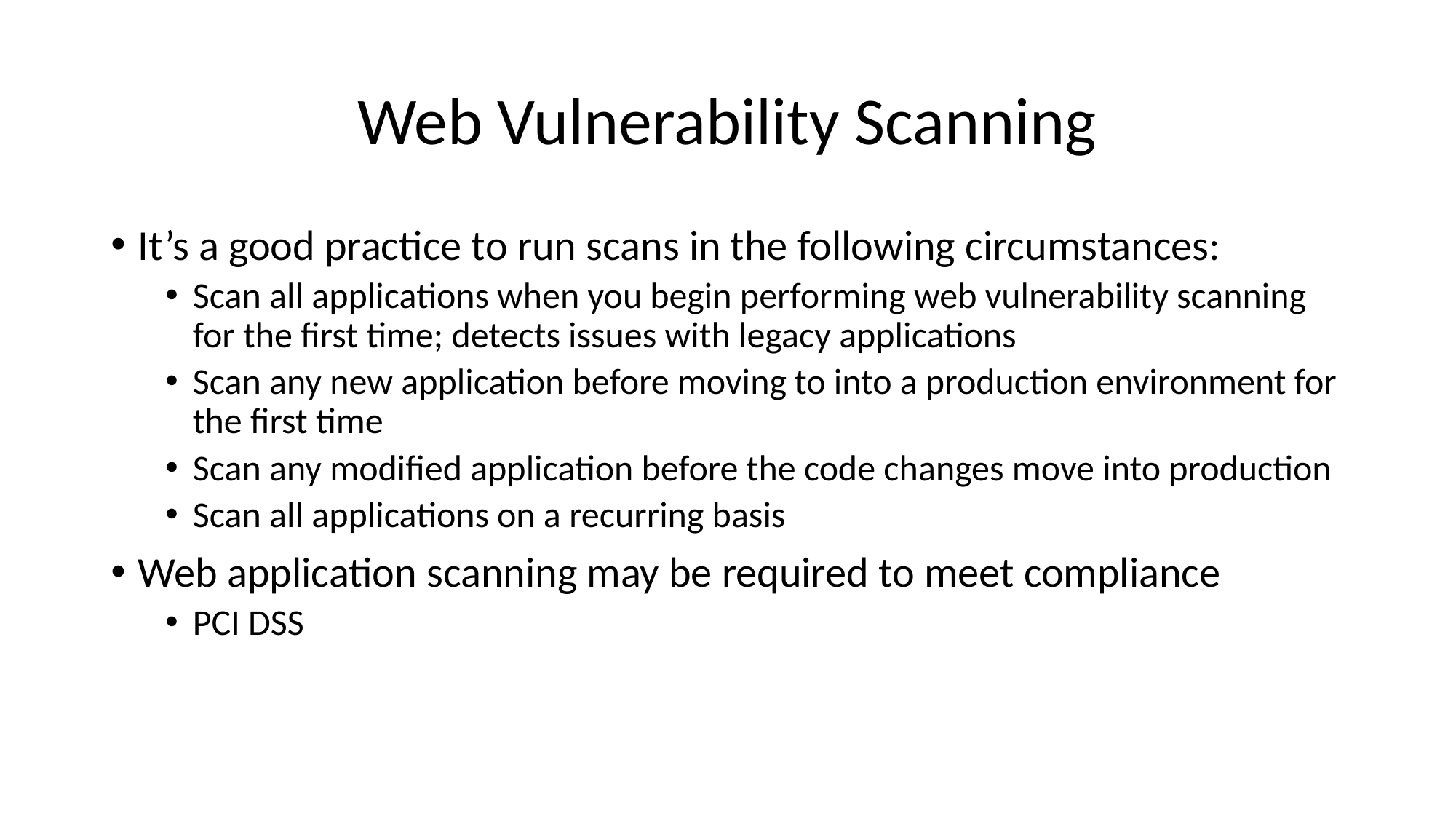

# Web Vulnerability Scanning
It’s a good practice to run scans in the following circumstances:
Scan all applications when you begin performing web vulnerability scanning for the first time; detects issues with legacy applications
Scan any new application before moving to into a production environment for the first time
Scan any modified application before the code changes move into production
Scan all applications on a recurring basis
Web application scanning may be required to meet compliance
PCI DSS